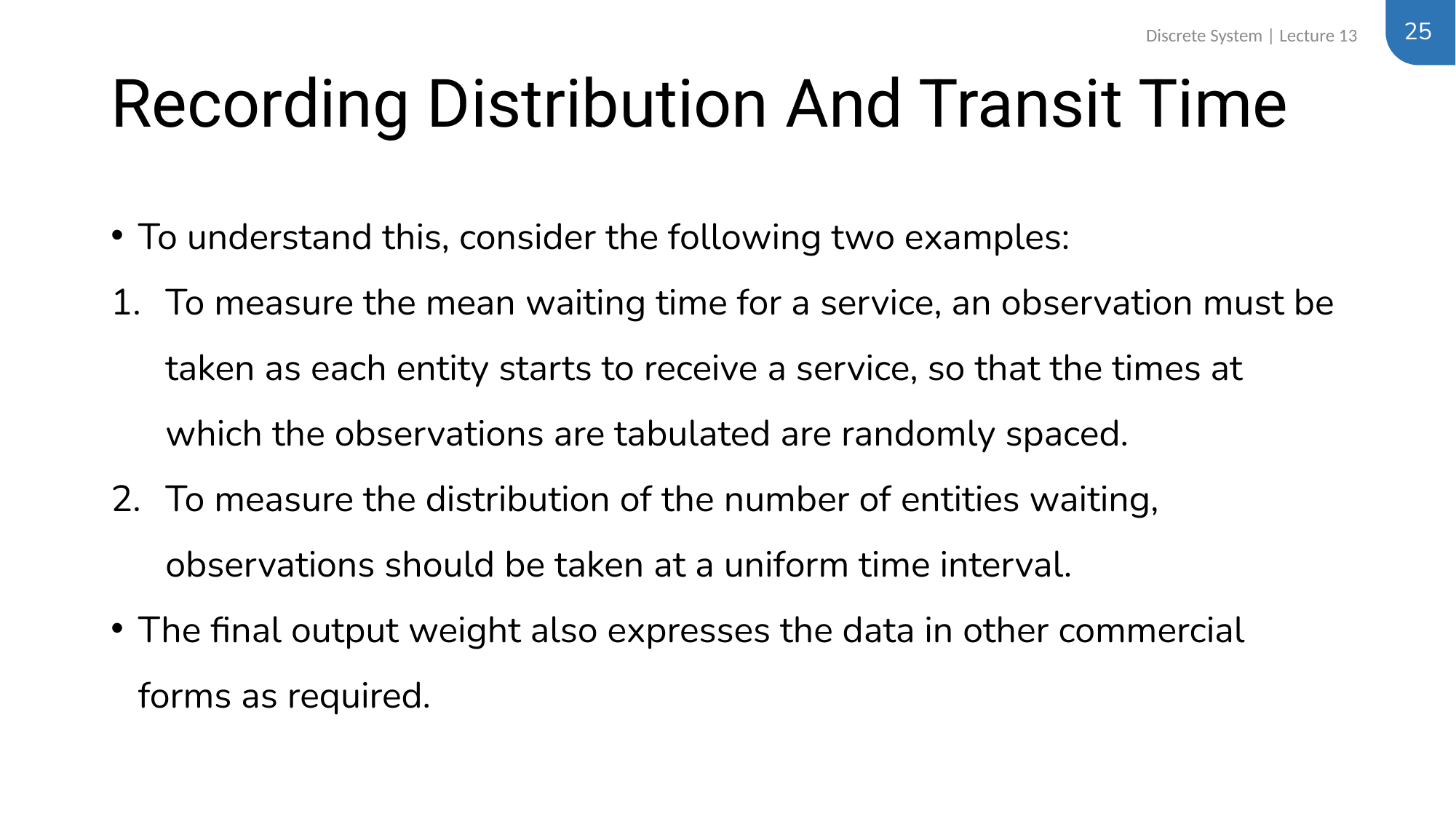

25
Discrete System | Lecture 13
# Recording Distribution And Transit Time
To understand this, consider the following two examples:
To measure the mean waiting time for a service, an observation must be taken as each entity starts to receive a service, so that the times at which the observations are tabulated are randomly spaced.
To measure the distribution of the number of entities waiting, observations should be taken at a uniform time interval.
The final output weight also expresses the data in other commercial forms as required.